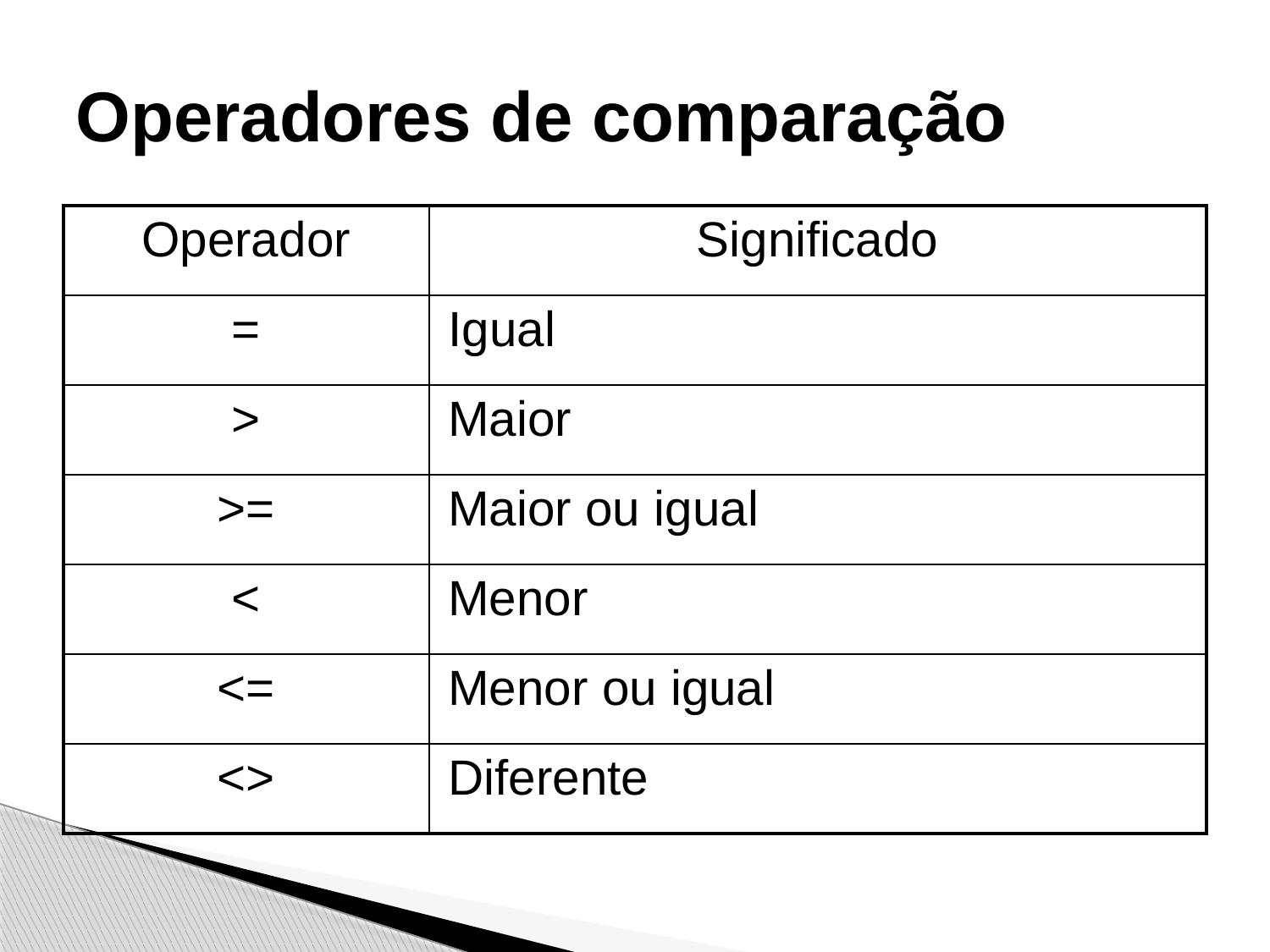

# Operadores de comparação
| Operador | Significado |
| --- | --- |
| = | Igual |
| > | Maior |
| >= | Maior ou igual |
| < | Menor |
| <= | Menor ou igual |
| <> | Diferente |